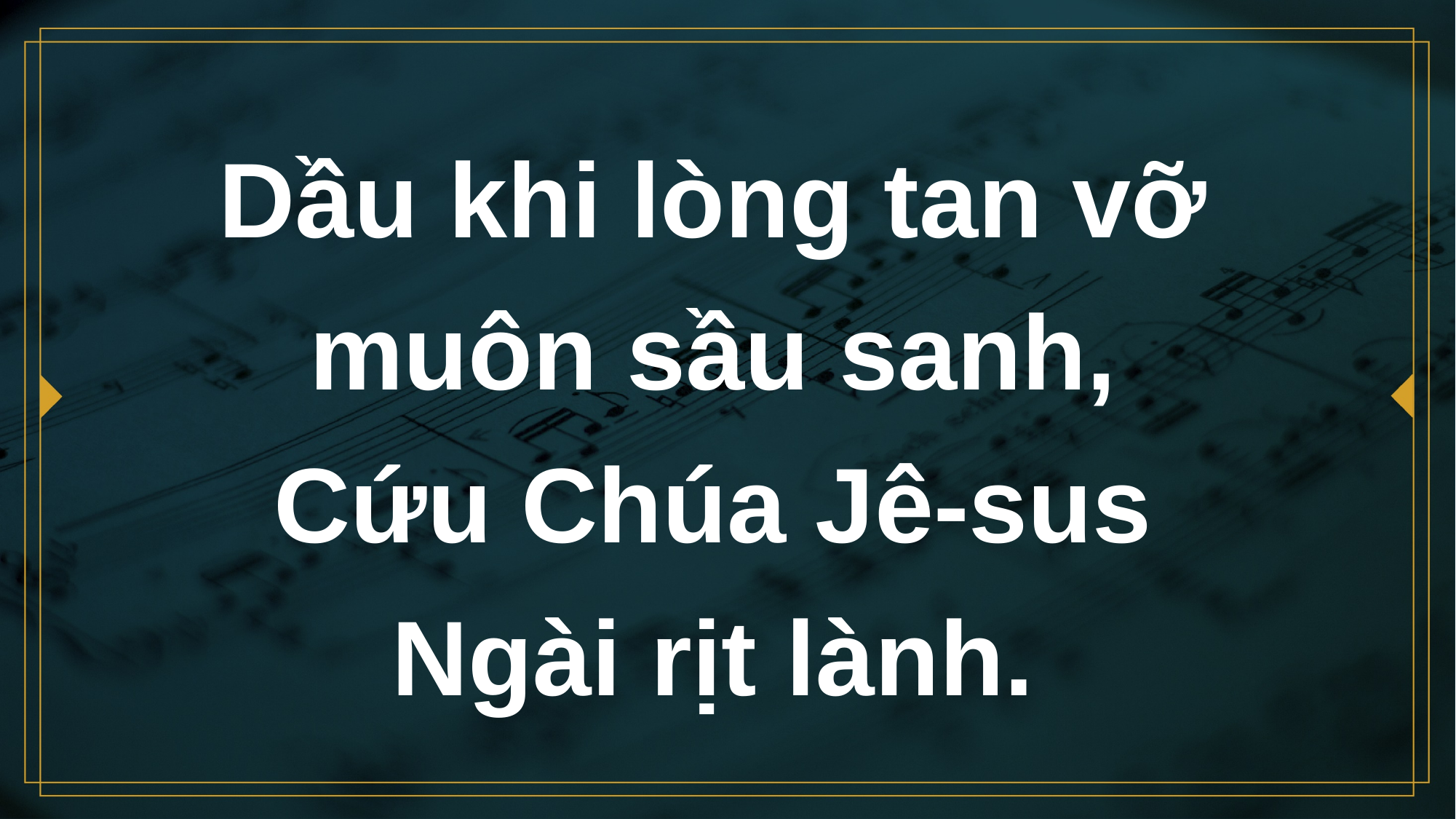

# Dầu khi lòng tan vỡ muôn sầu sanh, Cứu Chúa Jê-sus Ngài rịt lành.